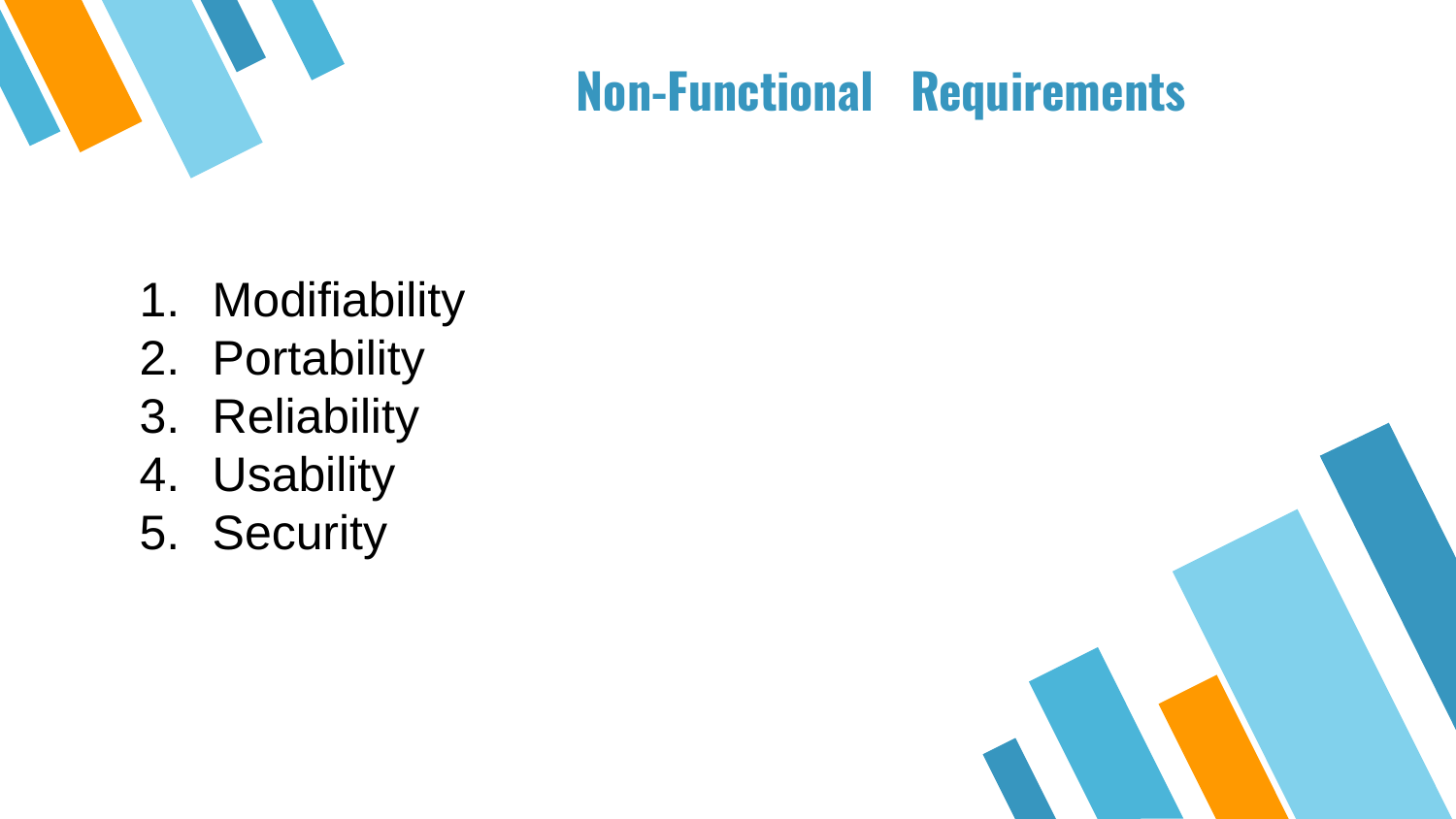

# Non-Functional   Requirements

Modifiability
Portability
Reliability
Usability
Security